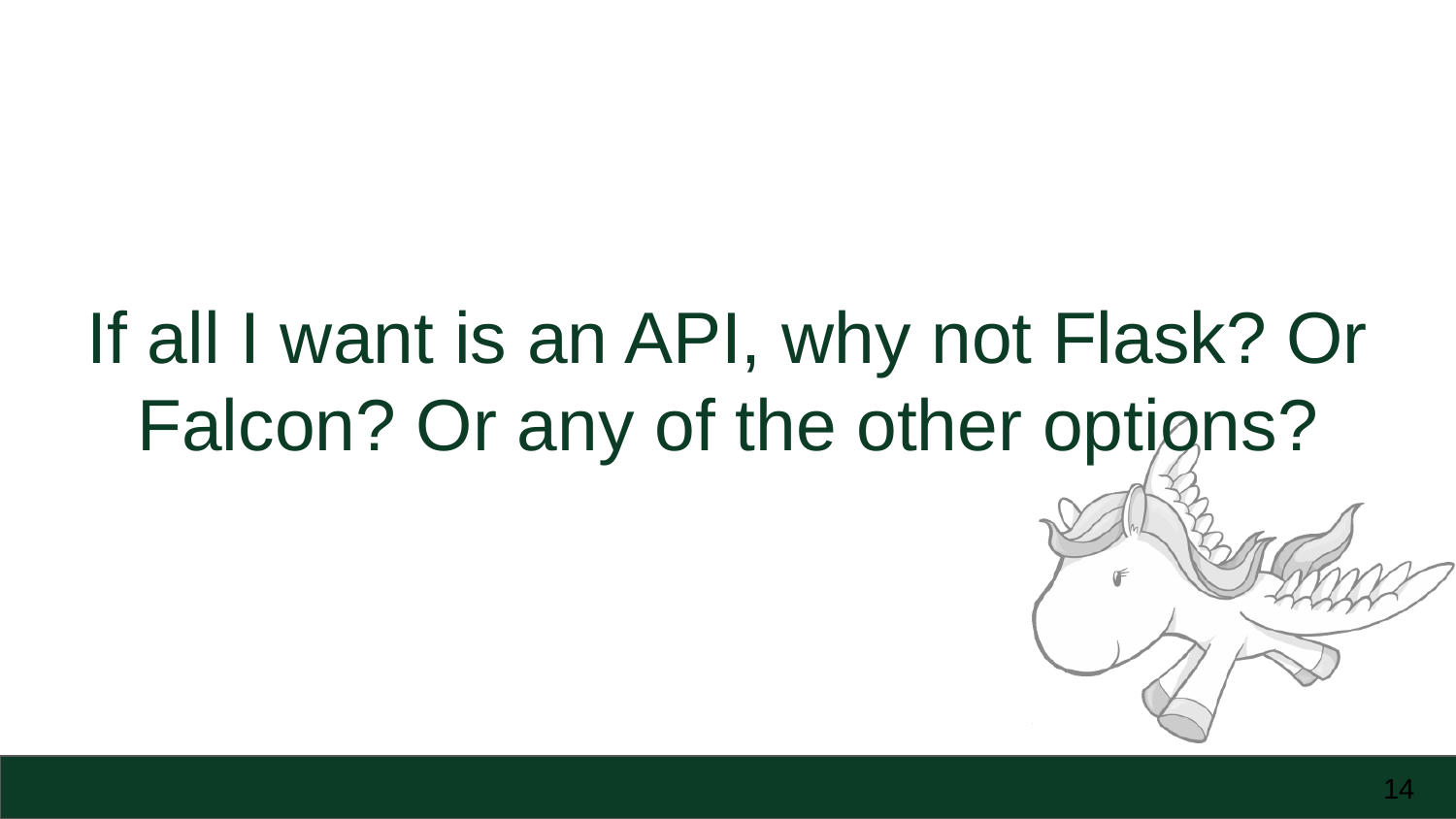

# If all I want is an API, why not Flask? Or Falcon? Or any of the other options?
14